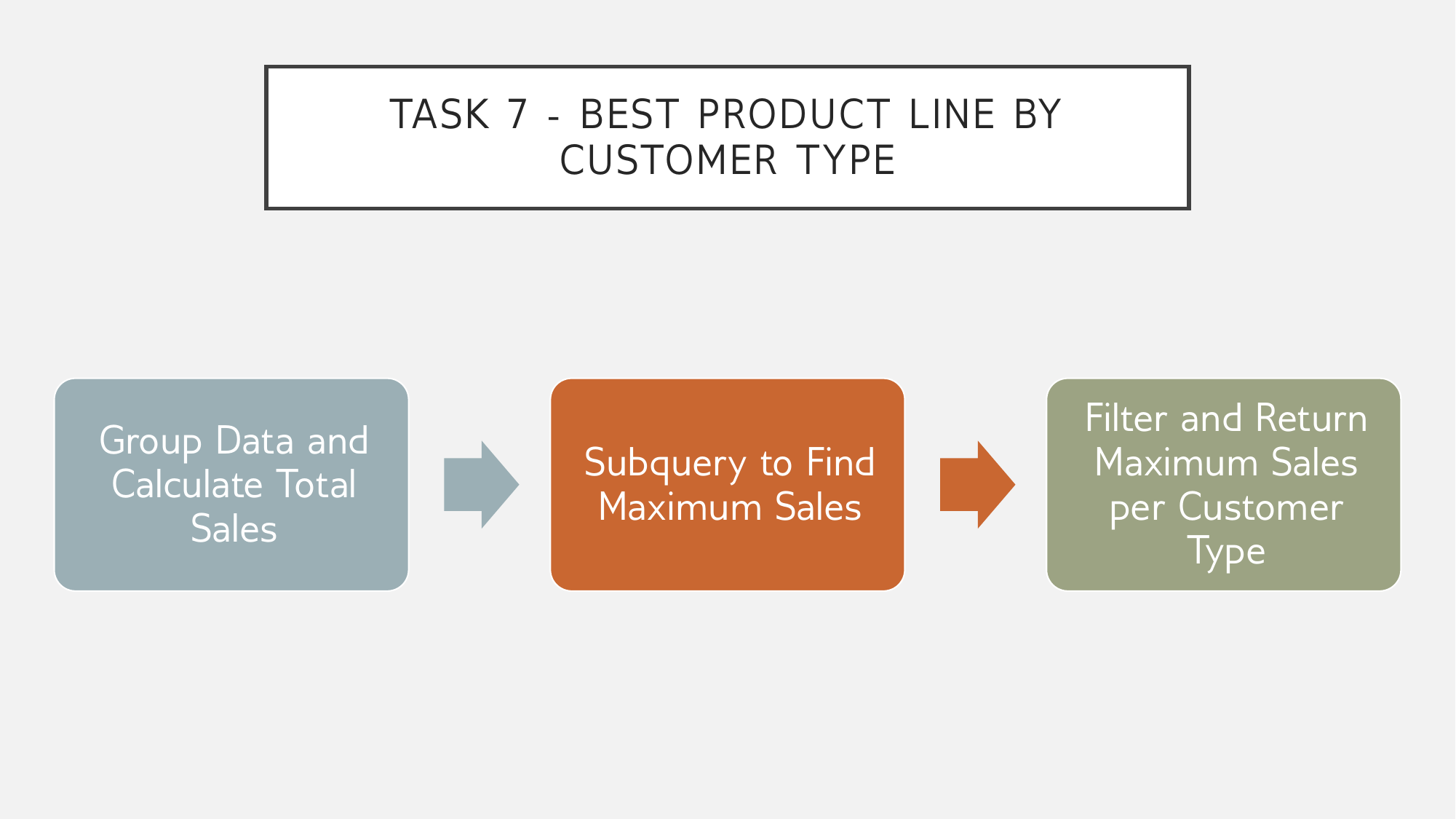

# TASK 7 - Best Product Line by Customer Type
Group Data and Calculate Total Sales

Subquery to Find Maximum Sales

Filter and Return Maximum Sales per Customer Type